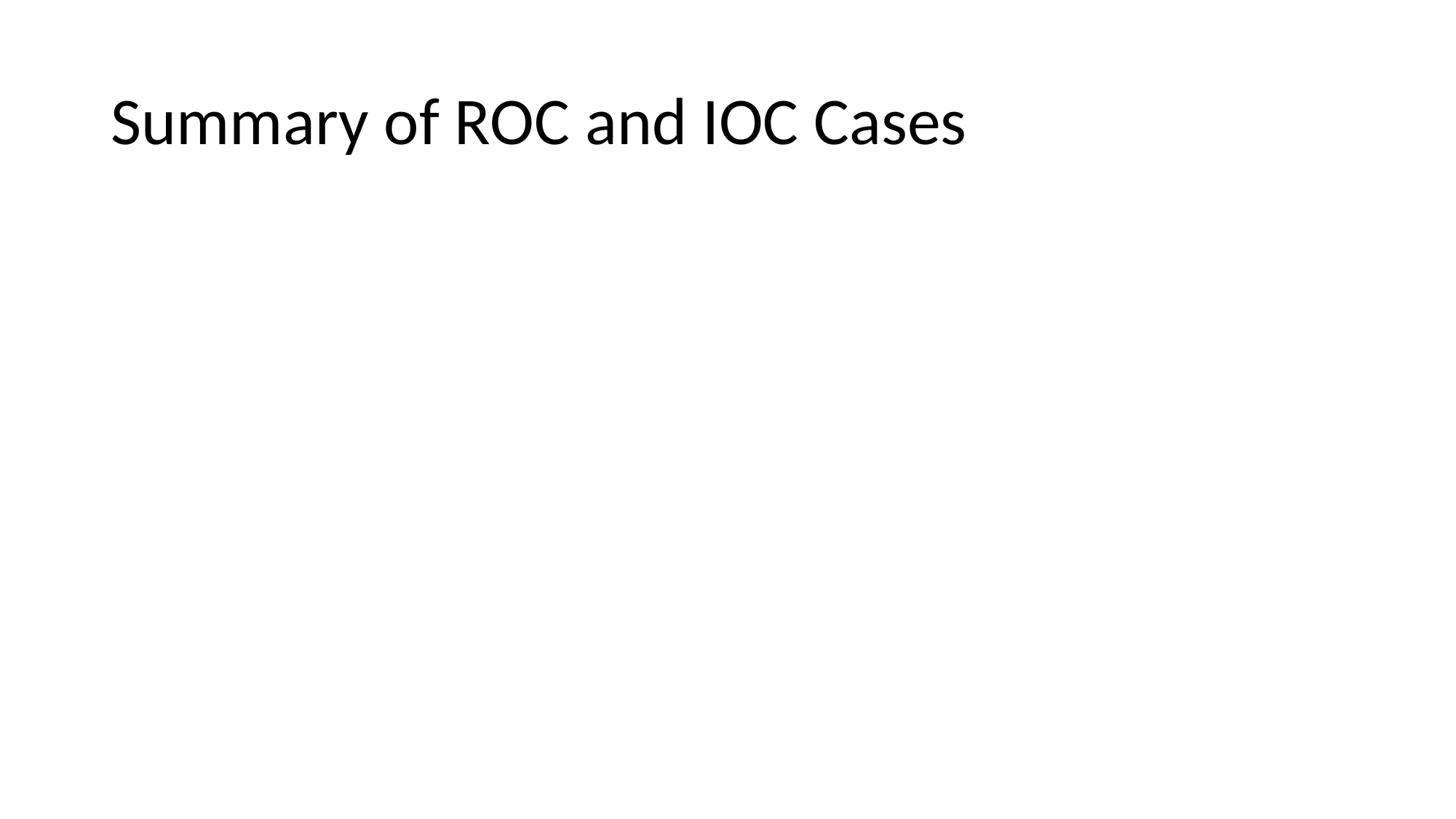

# Summary of ROC and IOC Cases